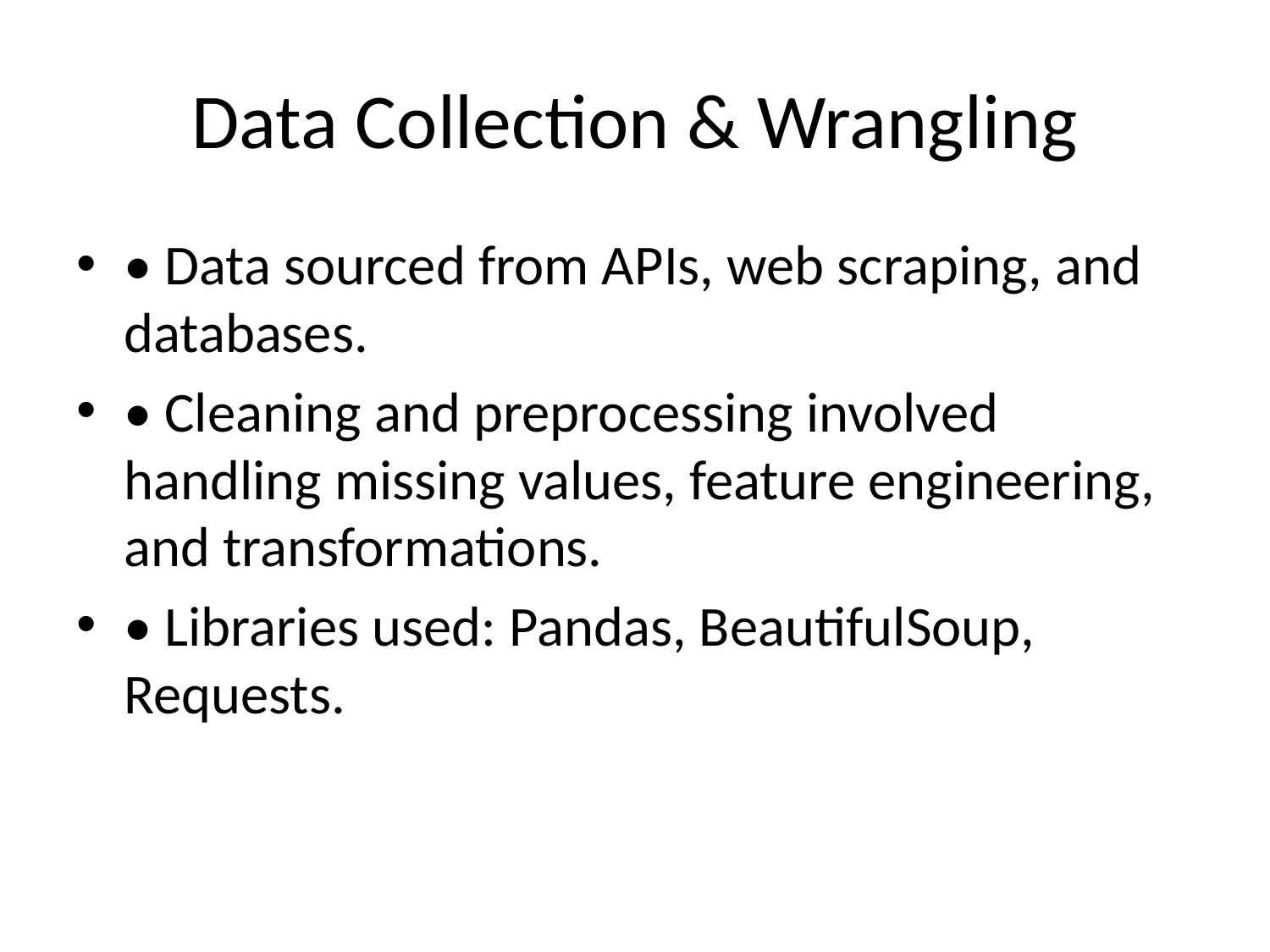

# Data Collection & Wrangling
• Data sourced from APIs, web scraping, and databases.
• Cleaning and preprocessing involved handling missing values, feature engineering, and transformations.
• Libraries used: Pandas, BeautifulSoup, Requests.